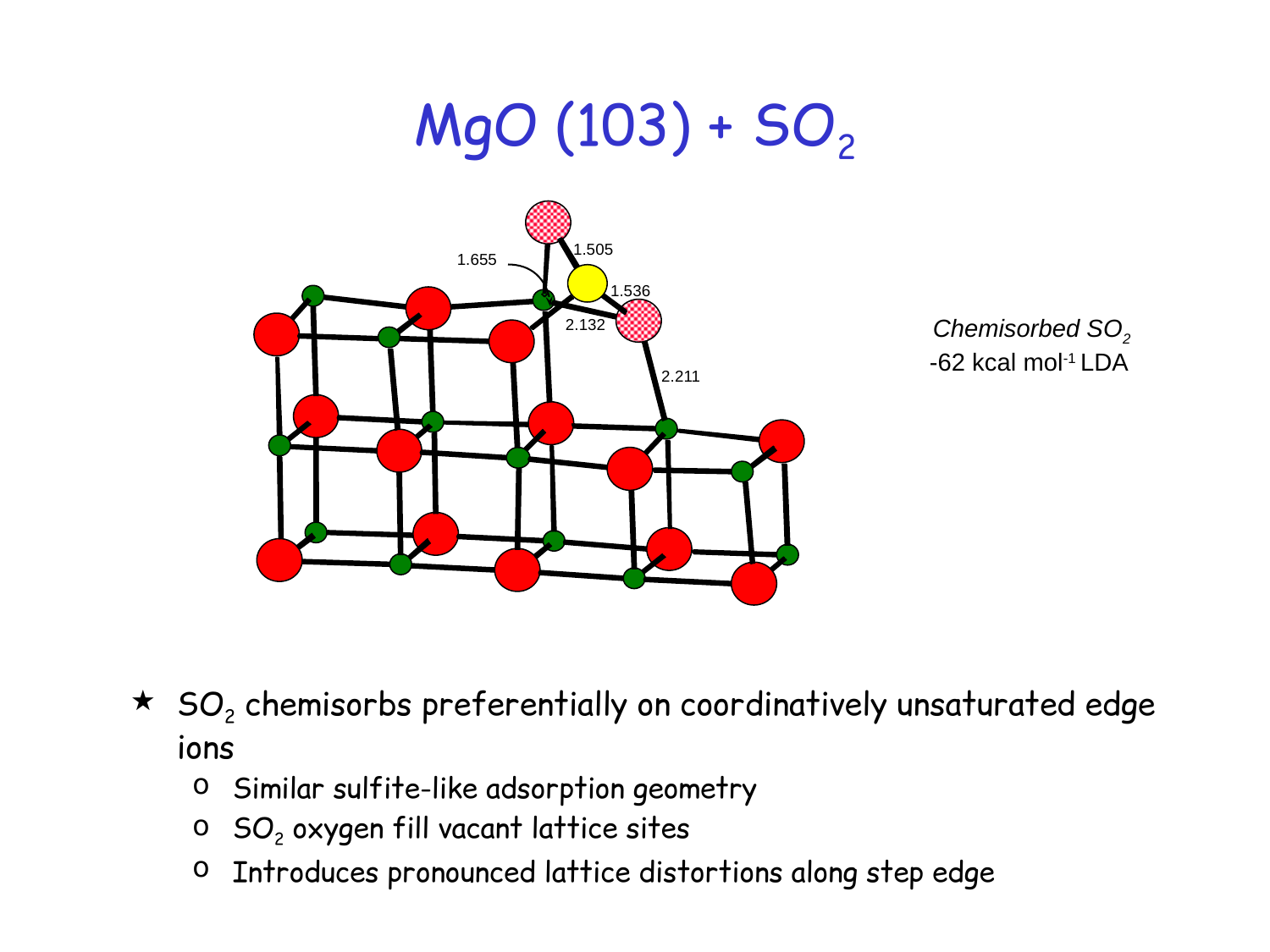

# MgO (103) + SO2

1.505

1.655

1.536

Chemisorbed SO2
-62 kcal mol-1 LDA
2.132

2.211

SO2 chemisorbs preferentially on coordinatively unsaturated edge ions
Similar sulfite-like adsorption geometry
SO2 oxygen fill vacant lattice sites
Introduces pronounced lattice distortions along step edge